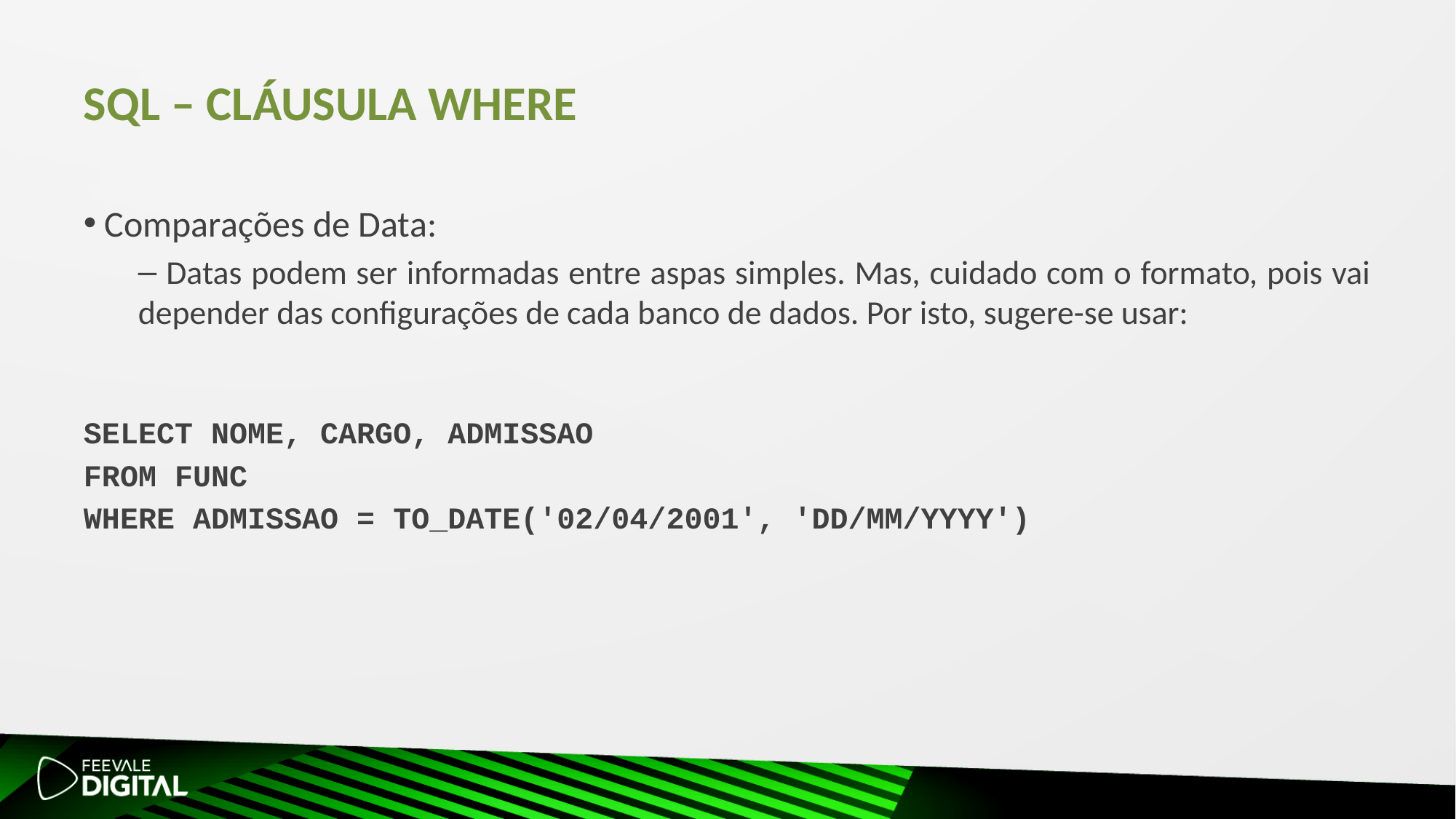

# SQL – Cláusula WHERE
 Comparações de Data:
 Datas podem ser informadas entre aspas simples. Mas, cuidado com o formato, pois vai depender das configurações de cada banco de dados. Por isto, sugere-se usar:

SELECT NOME, CARGO, ADMISSAO
FROM FUNC
WHERE ADMISSAO = TO_DATE('02/04/2001', 'DD/MM/YYYY')